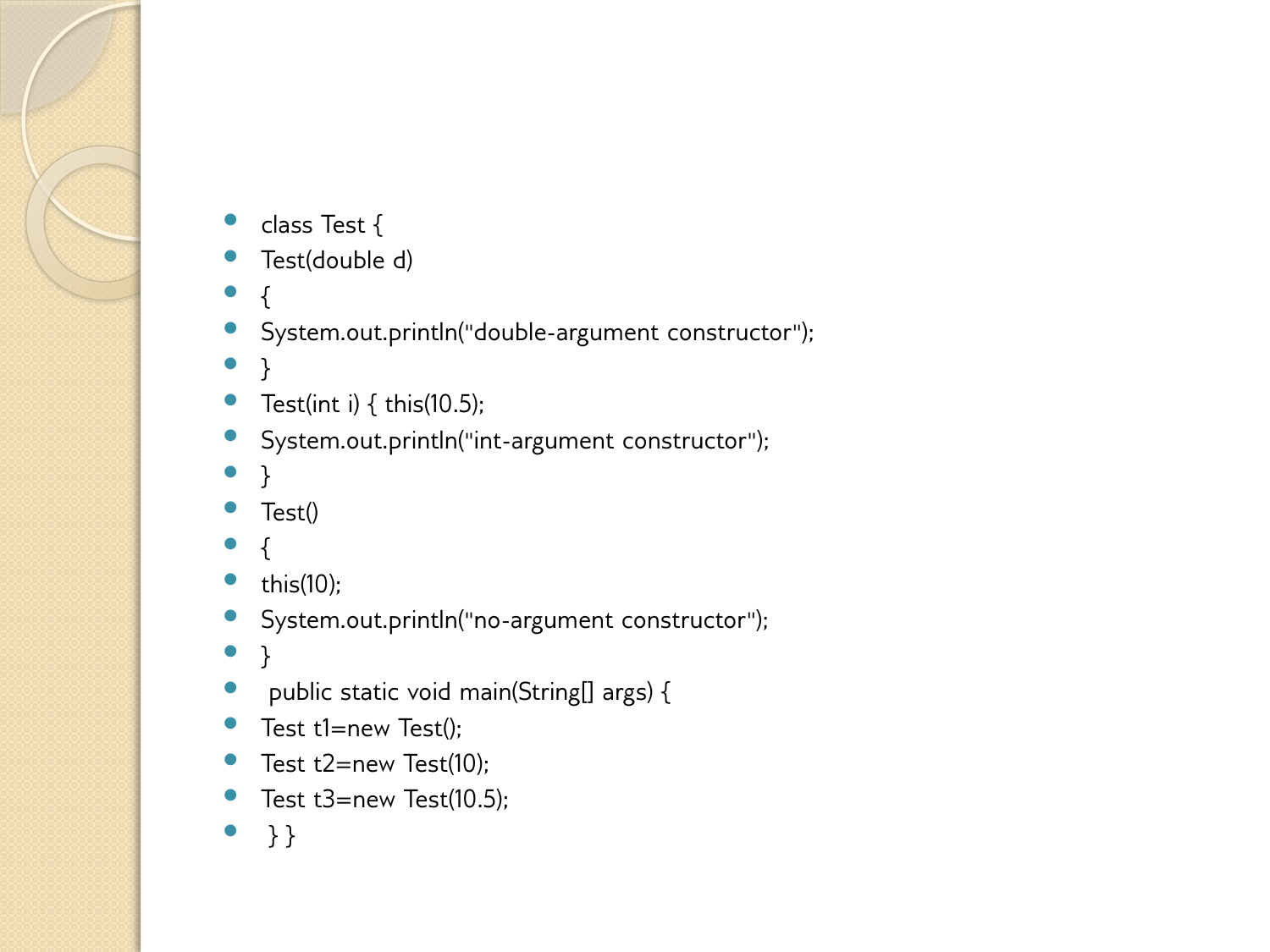

#
class Test {
Test(double d)
{
System.out.println("double-argument constructor");
}
Test(int i) { this(10.5);
System.out.println("int-argument constructor");
}
Test()
{
this(10);
System.out.println("no-argument constructor");
}
 public static void main(String[] args) {
Test t1=new Test();
Test t2=new Test(10);
Test t3=new Test(10.5);
 } }